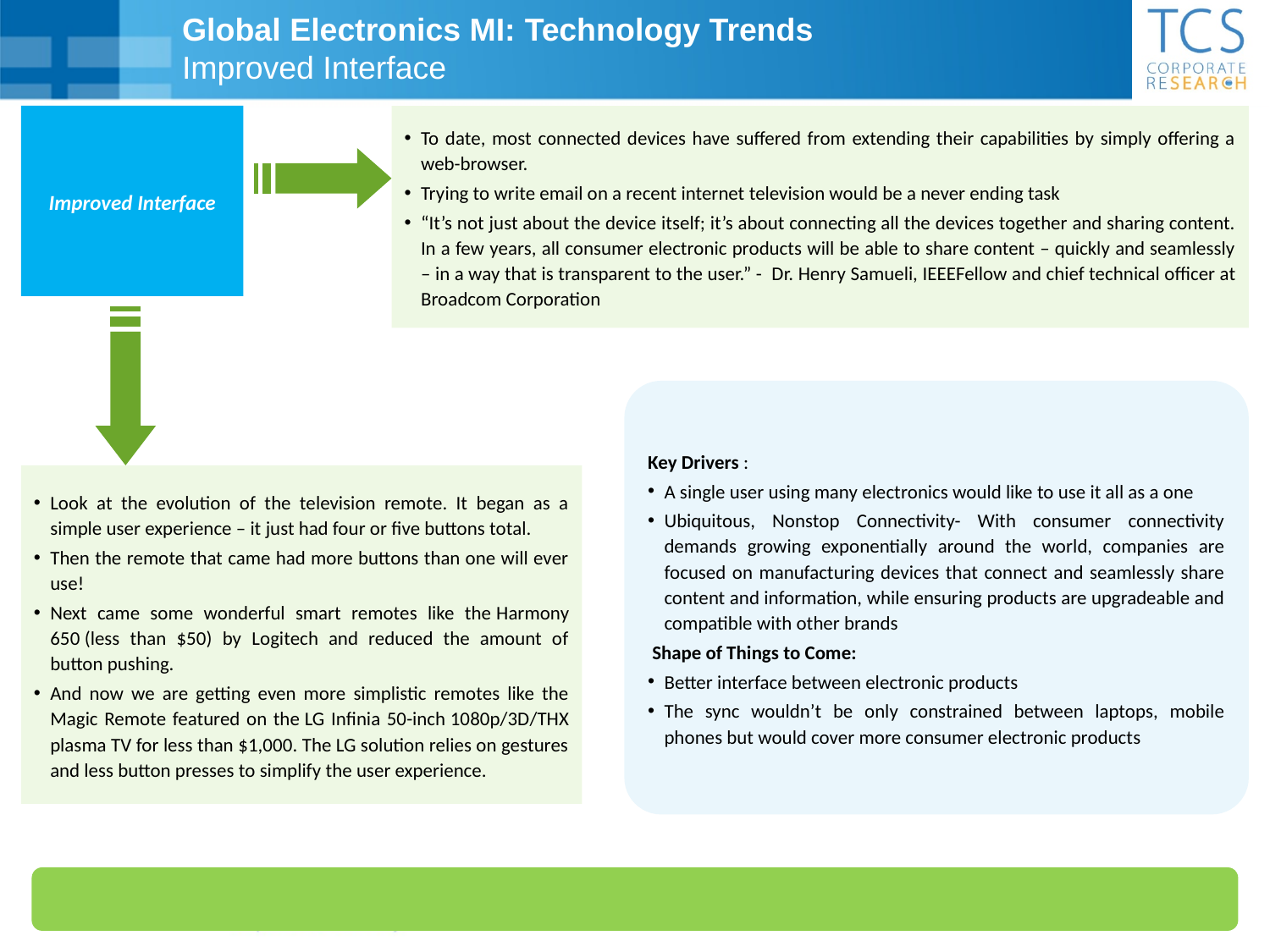

# Global Electronics MI: Technology Trends Improved Interface
Improved Interface
To date, most connected devices have suffered from extending their capabilities by simply offering a web-browser.
Trying to write email on a recent internet television would be a never ending task
“It’s not just about the device itself; it’s about connecting all the devices together and sharing content. In a few years, all consumer electronic products will be able to share content – quickly and seamlessly – in a way that is transparent to the user.” -  Dr. Henry Samueli, IEEEFellow and chief technical officer at Broadcom Corporation

Key Drivers :
A single user using many electronics would like to use it all as a one
Ubiquitous, Nonstop Connectivity- With consumer connectivity demands growing exponentially around the world, companies are focused on manufacturing devices that connect and seamlessly share content and information, while ensuring products are upgradeable and compatible with other brands
 Shape of Things to Come:
Better interface between electronic products
The sync wouldn’t be only constrained between laptops, mobile phones but would cover more consumer electronic products
Look at the evolution of the television remote. It began as a simple user experience – it just had four or five buttons total.
Then the remote that came had more buttons than one will ever use!
Next came some wonderful smart remotes like the Harmony 650 (less than $50) by Logitech and reduced the amount of button pushing.
And now we are getting even more simplistic remotes like the Magic Remote featured on the LG Infinia 50-inch 1080p/3D/THX plasma TV for less than $1,000. The LG solution relies on gestures and less button presses to simplify the user experience.

- 37 -